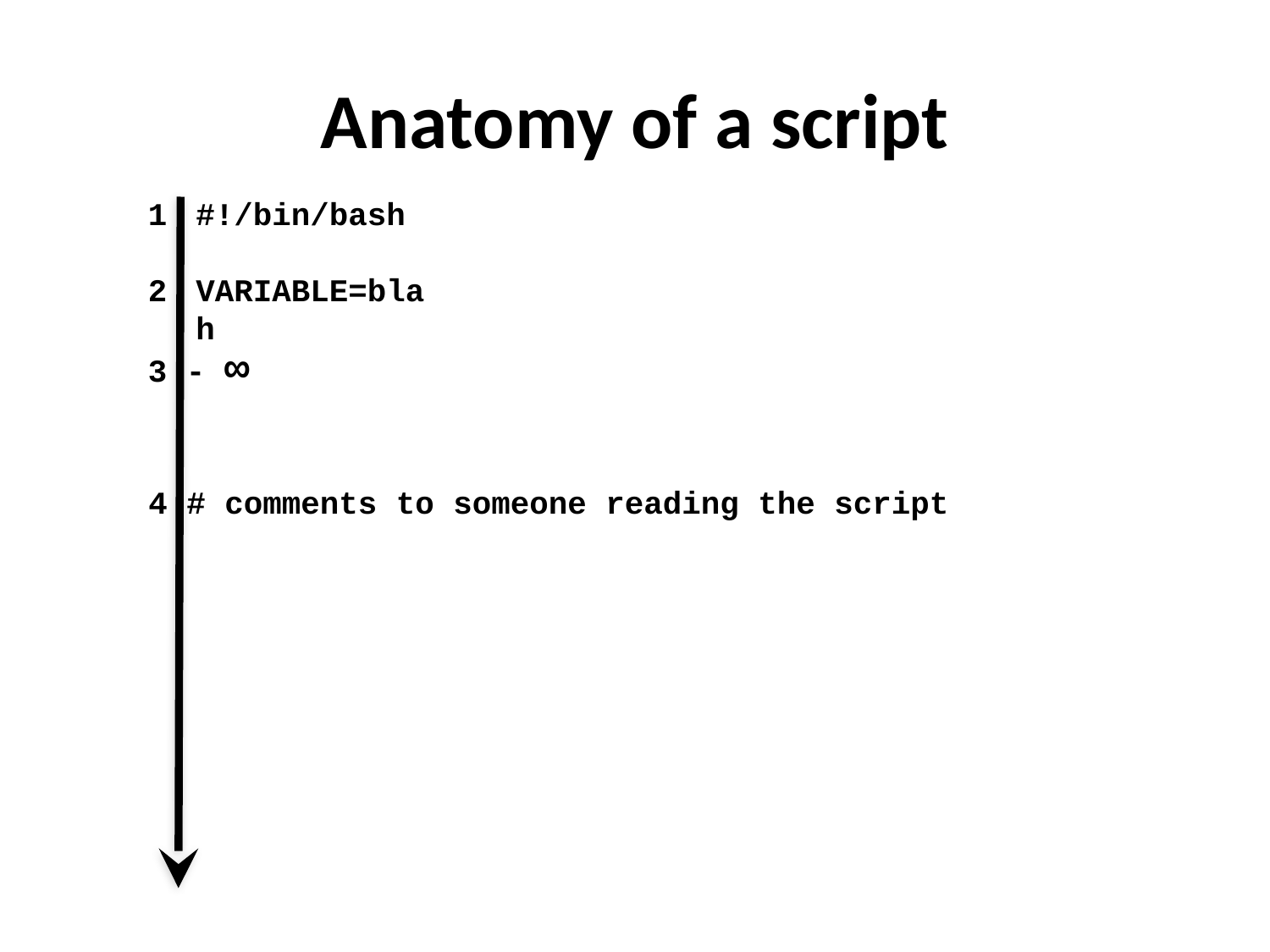

Anatomy of a script
#!/bin/bash

VARIABLE=blah

3 - ∞
4 # comments to someone reading the script